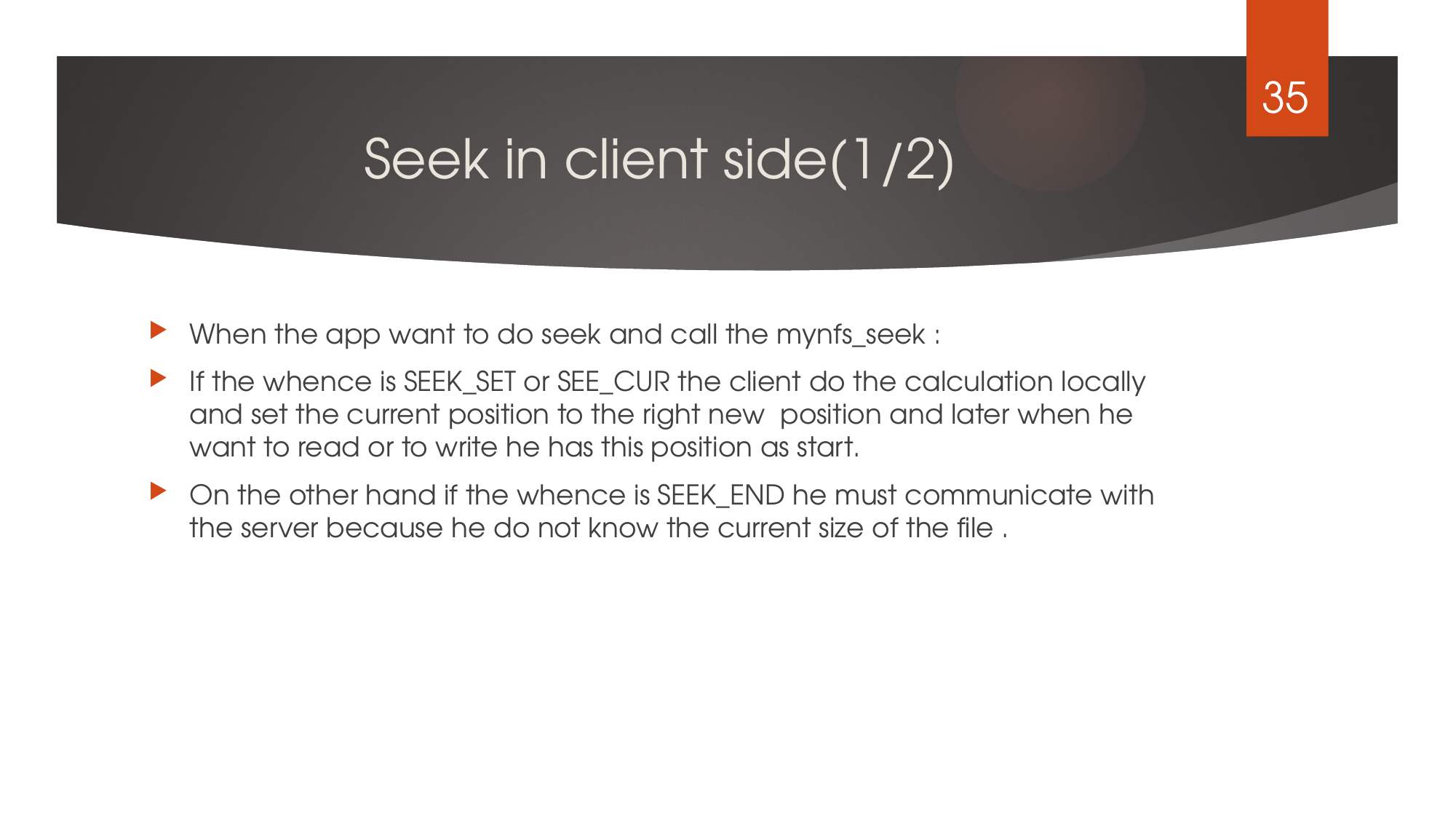

35
# Seek in client side(1/2)
When the app want to do seek and call the mynfs_seek :
If the whence is SEEK_SET or SEE_CUR the client do the calculation locally and set the current position to the right new  position and later when he want to read or to write he has this position as start.
On the other hand if the whence is SEEK_END he must communicate with the server because he do not know the current size of the file .